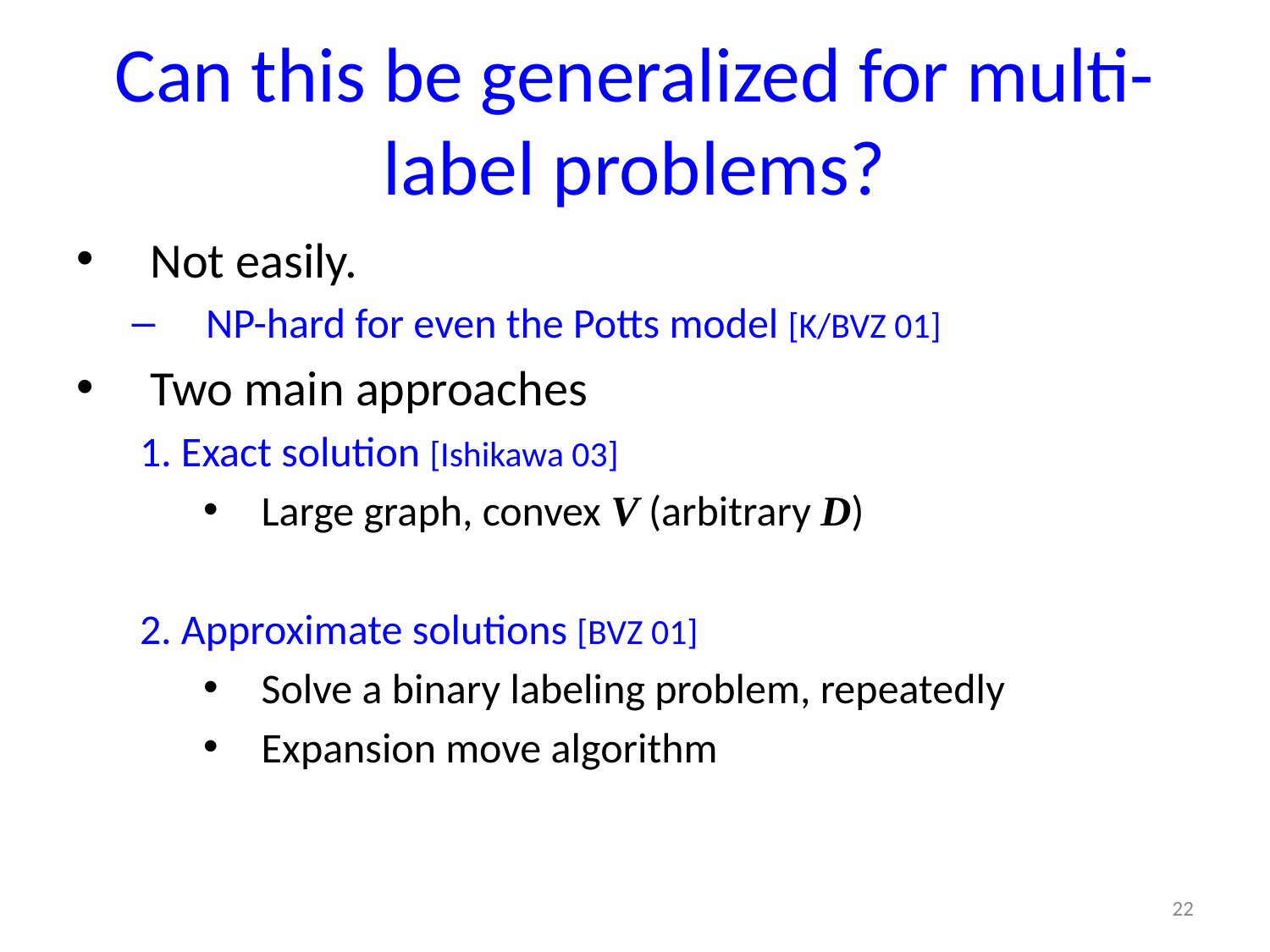

# Can this be generalized for multi-label problems?
Not easily.
NP-hard for even the Potts model [K/BVZ 01]
Two main approaches
1. Exact solution [Ishikawa 03]
Large graph, convex V (arbitrary D)

2. Approximate solutions [BVZ 01]
Solve a binary labeling problem, repeatedly
Expansion move algorithm
22